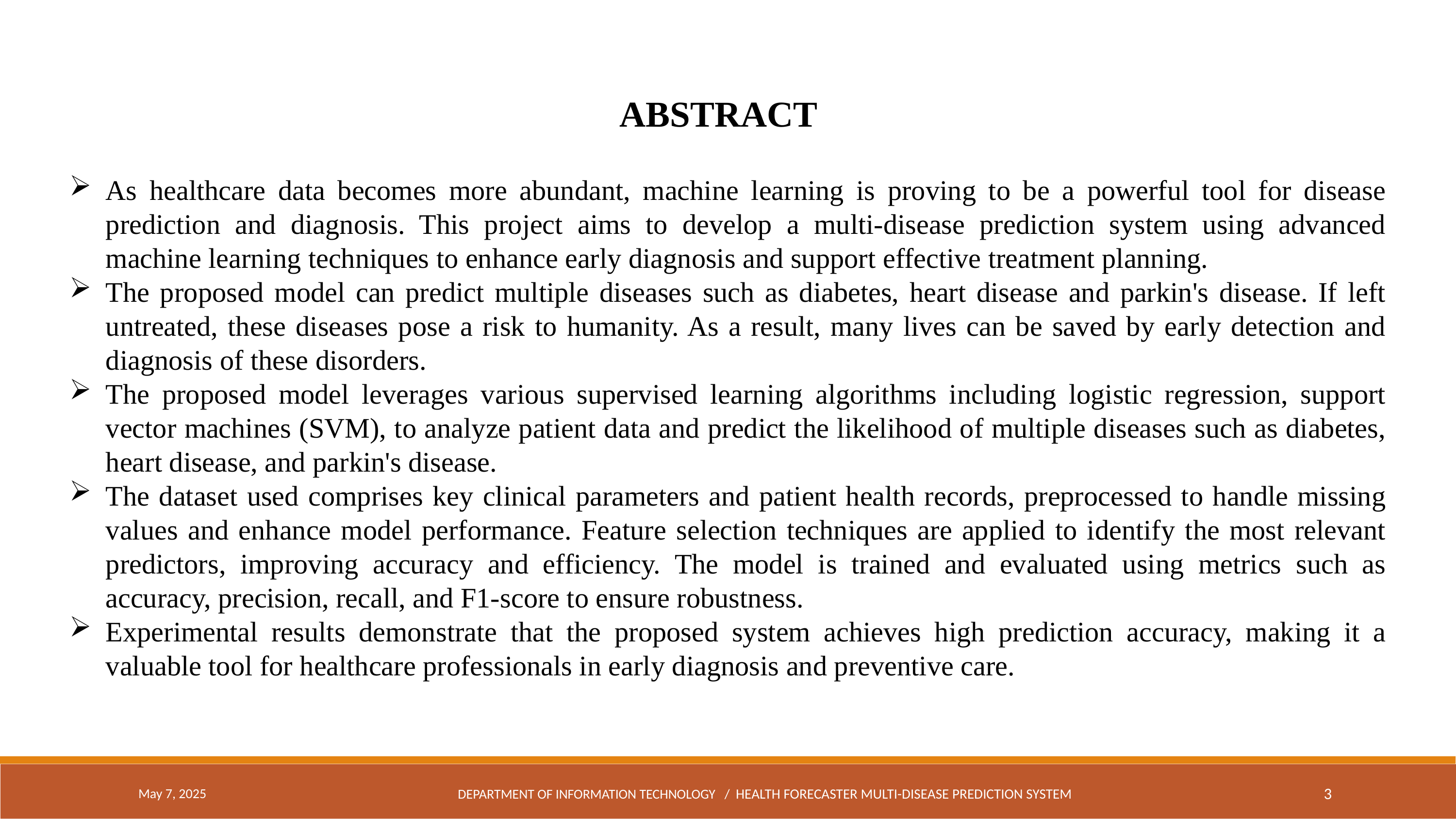

ABSTRACT

As healthcare data becomes more abundant, machine learning is proving to be a powerful tool for disease prediction and diagnosis. This project aims to develop a multi-disease prediction system using advanced machine learning techniques to enhance early diagnosis and support effective treatment planning.
The proposed model can predict multiple diseases such as diabetes, heart disease and parkin's disease. If left untreated, these diseases pose a risk to humanity. As a result, many lives can be saved by early detection and diagnosis of these disorders.
The proposed model leverages various supervised learning algorithms including logistic regression, support vector machines (SVM), to analyze patient data and predict the likelihood of multiple diseases such as diabetes, heart disease, and parkin's disease.
The dataset used comprises key clinical parameters and patient health records, preprocessed to handle missing values and enhance model performance. Feature selection techniques are applied to identify the most relevant predictors, improving accuracy and efficiency. The model is trained and evaluated using metrics such as accuracy, precision, recall, and F1-score to ensure robustness.
Experimental results demonstrate that the proposed system achieves high prediction accuracy, making it a valuable tool for healthcare professionals in early diagnosis and preventive care.

May 7, 2025
DEPARTMENT OF INFORMATION TECHNOLOGY   /  HEALTH FORECASTER MULTI-DISEASE PREDICTION SYSTEM
3